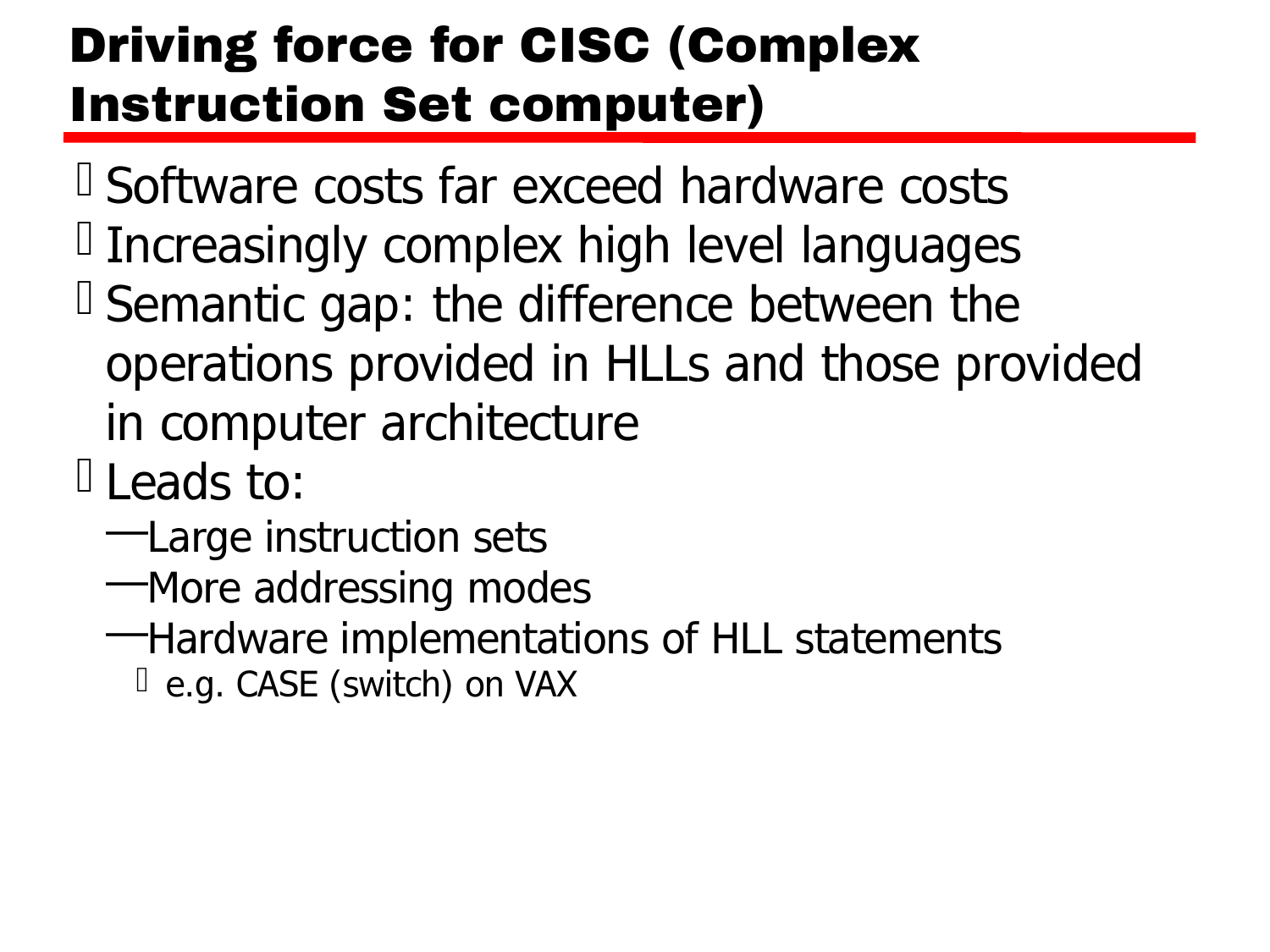

Driving force for CISC (Complex Instruction Set computer)
Software costs far exceed hardware costs
Increasingly complex high level languages
Semantic gap: the difference between the operations provided in HLLs and those provided in computer architecture
Leads to:
Large instruction sets
More addressing modes
Hardware implementations of HLL statements
e.g. CASE (switch) on VAX